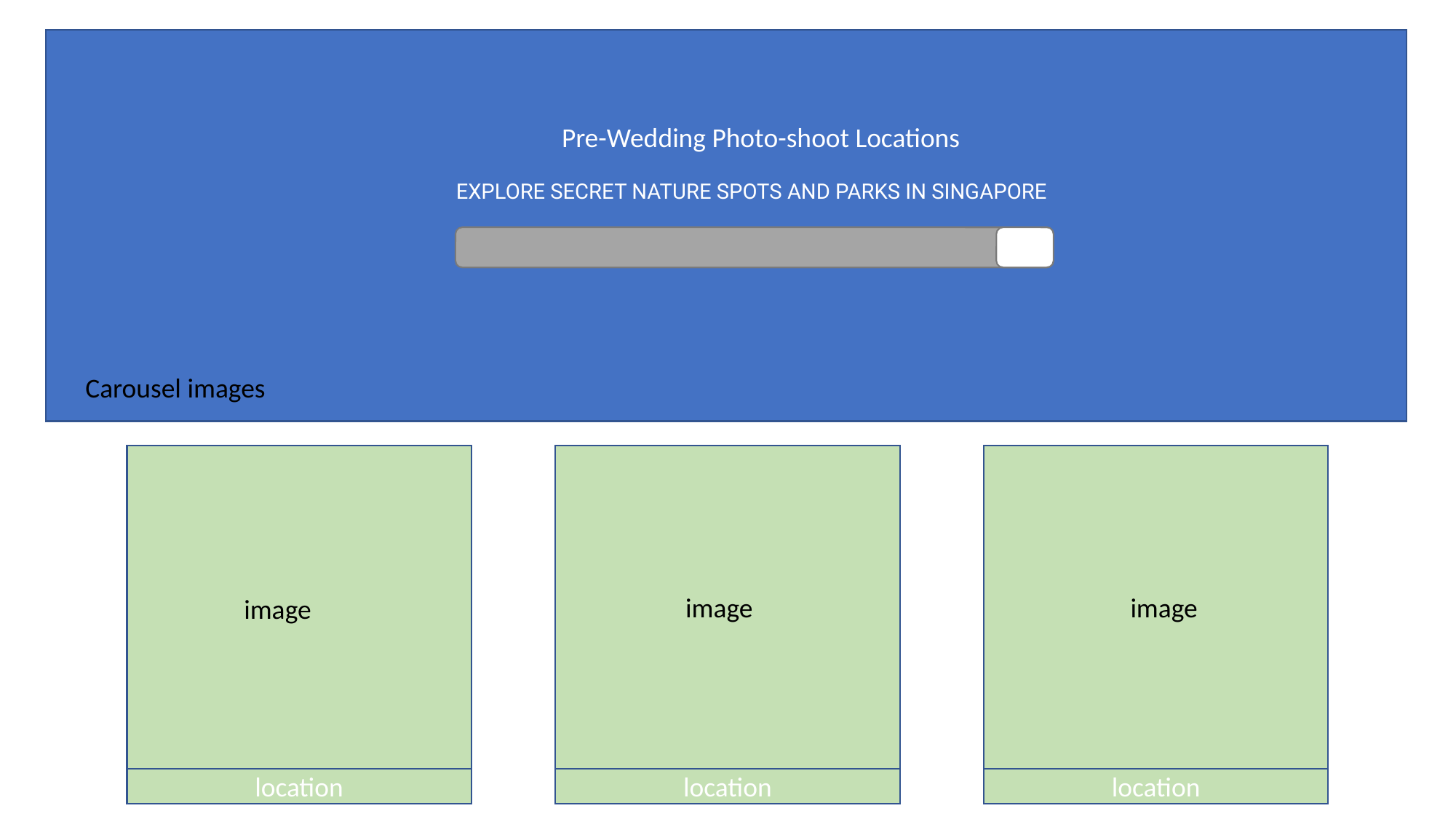

Pre-Wedding Photo-shoot Locations
EXPLORE SECRET NATURE SPOTS AND PARKS IN SINGAPORE

Carousel images

image
image
image
location
location
location